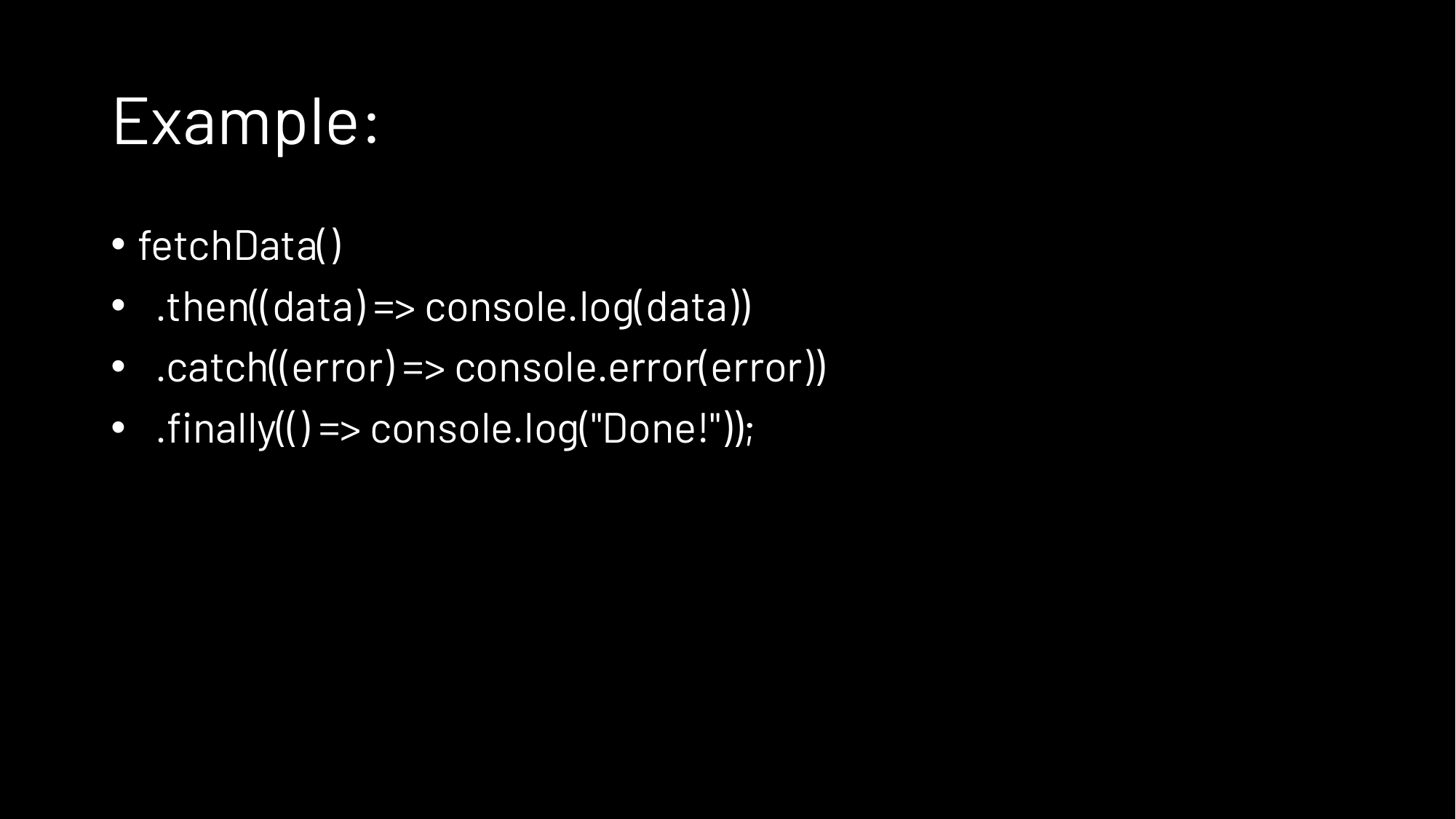

# Example:
fetchData()
  .then((data) => console.log(data))
  .catch((error) => console.error(error))
  .finally(() => console.log("Done!"));